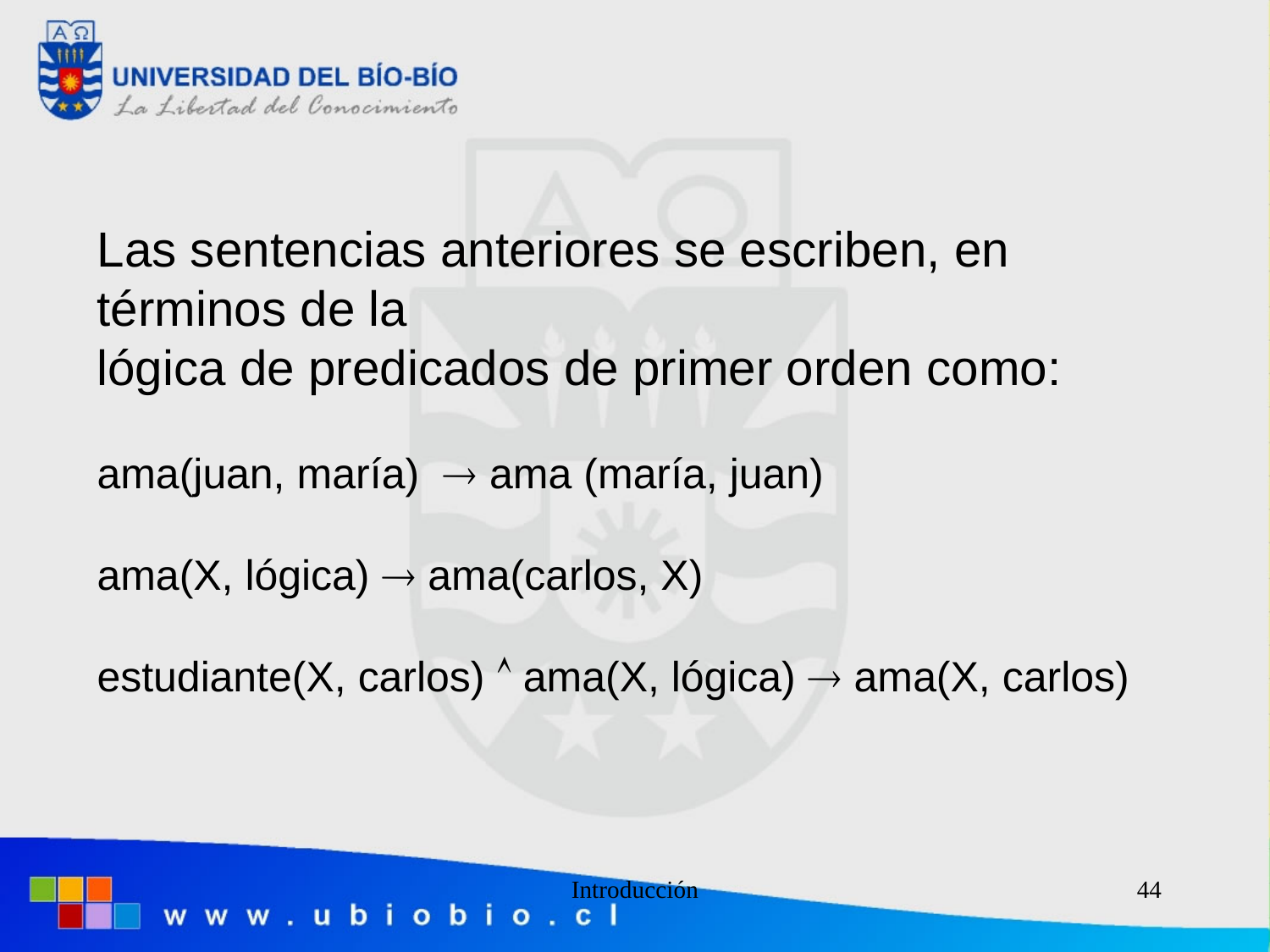

Las sentencias anteriores se escriben, en términos de la
lógica de predicados de primer orden como:

ama(juan, maría)  → ama (maría, juan)

ama(X, lógica) → ama(carlos, X)

estudiante(X, carlos) ∧ ama(X, lógica) → ama(X, carlos)

Introducción
44